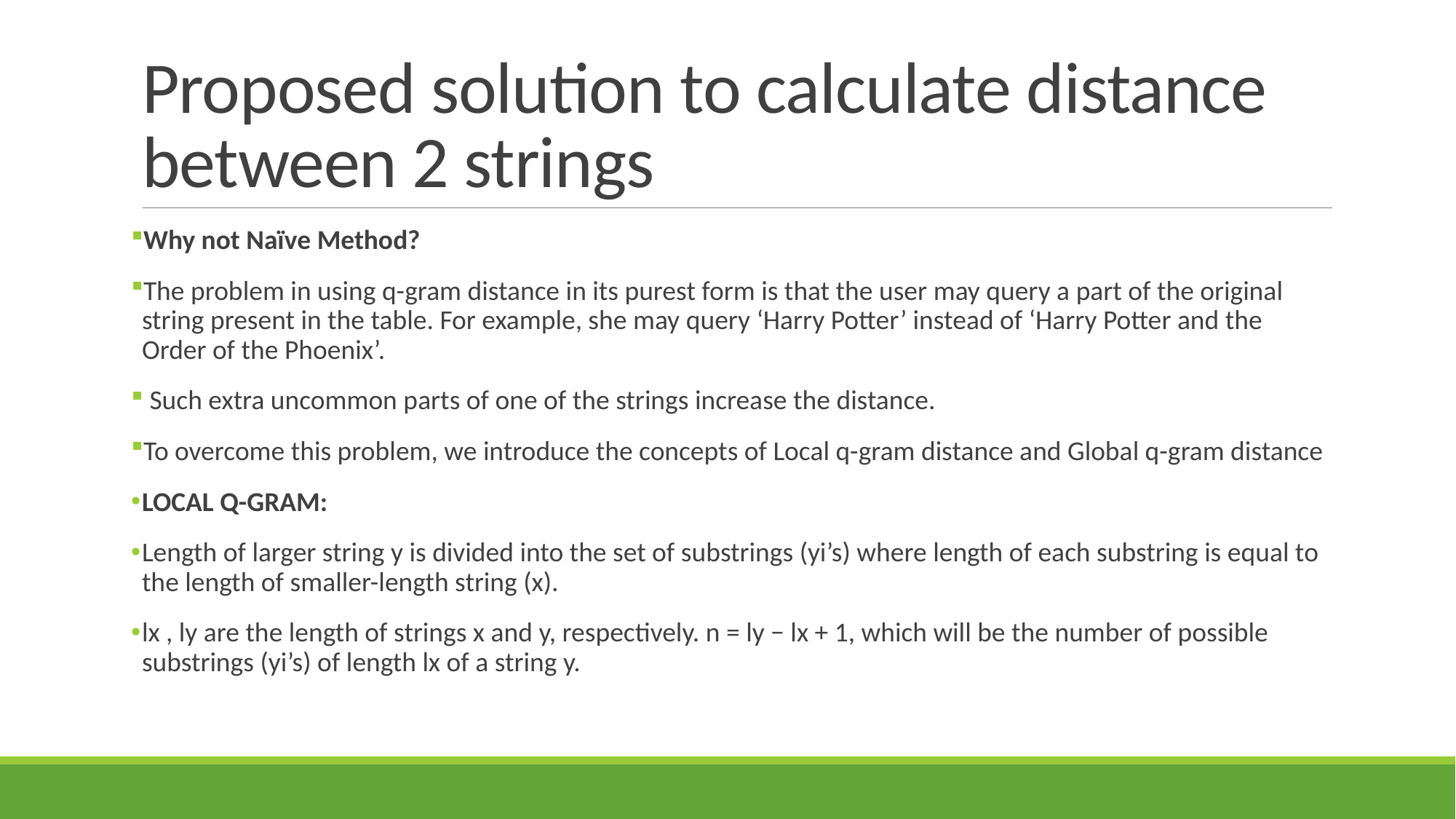

# Proposed solution to calculate distance between 2 strings
Why not Naïve Method?
The problem in using q-gram distance in its purest form is that the user may query a part of the original string present in the table. For example, she may query ‘Harry Potter’ instead of ‘Harry Potter and the Order of the Phoenix’.
 Such extra uncommon parts of one of the strings increase the distance.
To overcome this problem, we introduce the concepts of Local q-gram distance and Global q-gram distance
LOCAL Q-GRAM:
Length of larger string y is divided into the set of substrings (yi’s) where length of each substring is equal to the length of smaller-length string (x).
lx , ly are the length of strings x and y, respectively. n = ly − lx + 1, which will be the number of possible substrings (yi’s) of length lx of a string y.